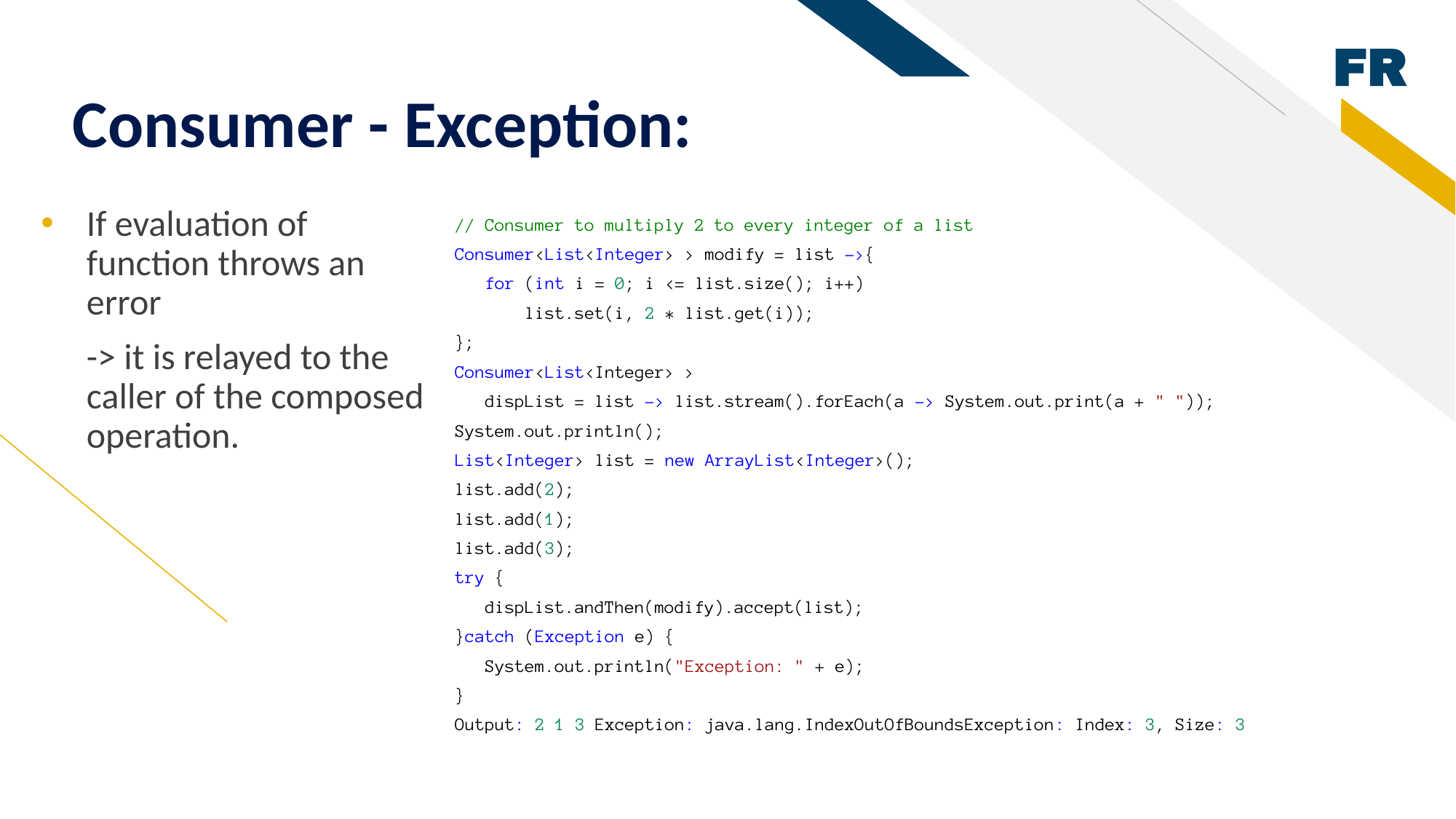

# Consumer - Exception:
If evaluation of function throws an error
-> it is relayed to the caller of the composed operation.
// Consumer to multiply 2 to every integer of a list
Consumer<List<Integer> > modify = list ->{
   for (int i = 0; i <= list.size(); i++)
       list.set(i, 2 * list.get(i));
};
Consumer<List<Integer> >
   dispList = list -> list.stream().forEach(a -> System.out.print(a + " "));
System.out.println();
List<Integer> list = new ArrayList<Integer>();
list.add(2);
list.add(1);
list.add(3);
try {
   dispList.andThen(modify).accept(list);
}catch (Exception e) {
   System.out.println("Exception: " + e);
}
Output: 2 1 3 Exception: java.lang.IndexOutOfBoundsException: Index: 3, Size: 3